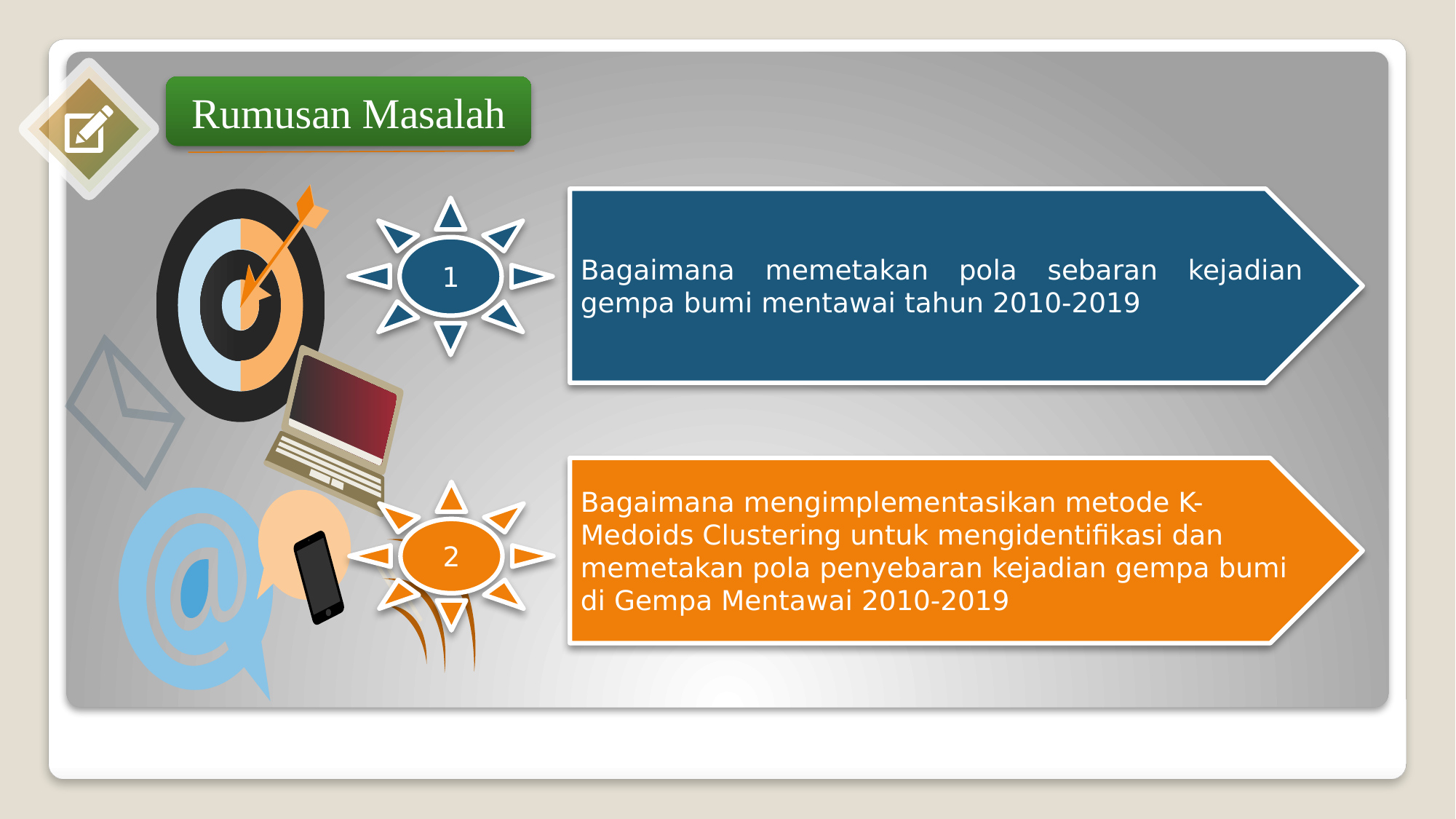

Rumusan Masalah

Bagaimana memetakan pola sebaran kejadian gempa bumi mentawai tahun 2010-2019
1
Bagaimana mengimplementasikan metode K-Medoids Clustering untuk mengidentifikasi dan memetakan pola penyebaran kejadian gempa bumi di Gempa Mentawai 2010-2019
2